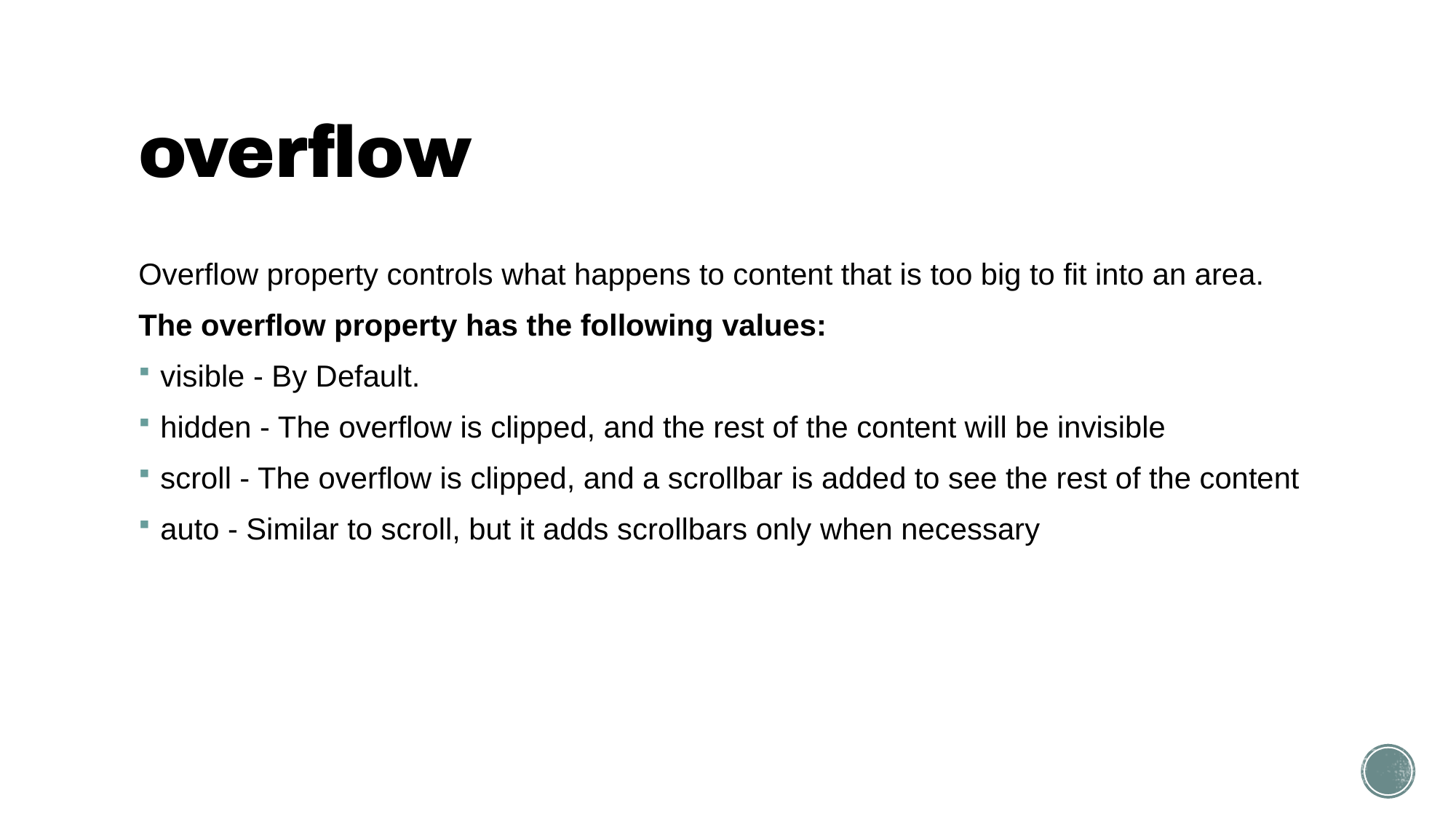

# overflow
Overflow property controls what happens to content that is too big to fit into an area.
The overflow property has the following values:
visible - By Default.
hidden - The overflow is clipped, and the rest of the content will be invisible
scroll - The overflow is clipped, and a scrollbar is added to see the rest of the content
auto - Similar to scroll, but it adds scrollbars only when necessary